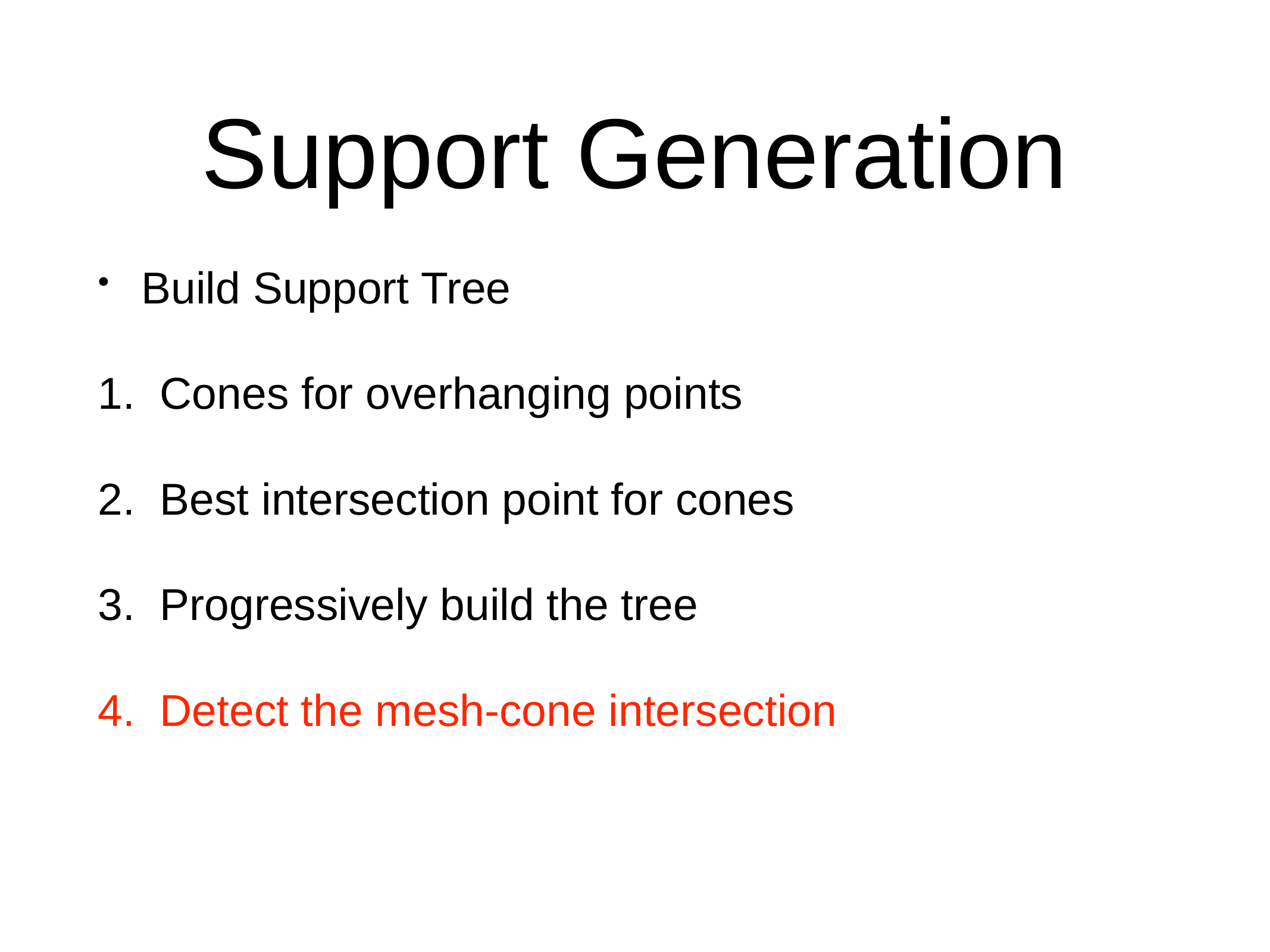

# Support Generation
Build Support Tree
Cones for overhanging points
Best intersection point for cones
Progressively build the tree
Detect the mesh-cone intersection